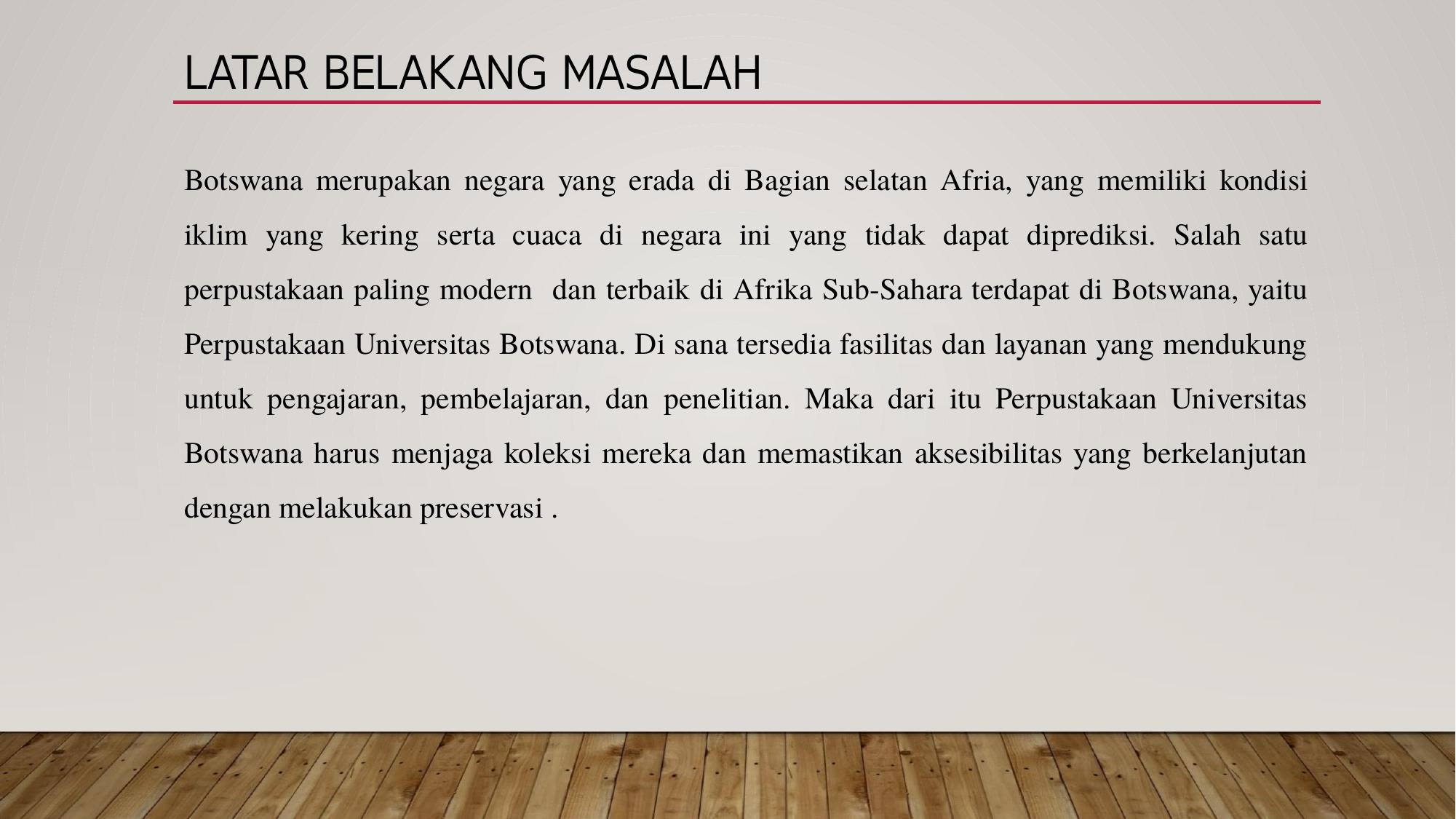

# LATAR BELAKANG MASALAH
Botswana merupakan negara yang erada di Bagian selatan Afria, yang memiliki kondisi iklim yang kering serta cuaca di negara ini yang tidak dapat diprediksi. Salah satu perpustakaan paling modern  dan terbaik di Afrika Sub-Sahara terdapat di Botswana, yaitu Perpustakaan Universitas Botswana. Di sana tersedia fasilitas dan layanan yang mendukung untuk pengajaran, pembelajaran, dan penelitian. Maka dari itu Perpustakaan Universitas Botswana harus menjaga koleksi mereka dan memastikan aksesibilitas yang berkelanjutan dengan melakukan preservasi .